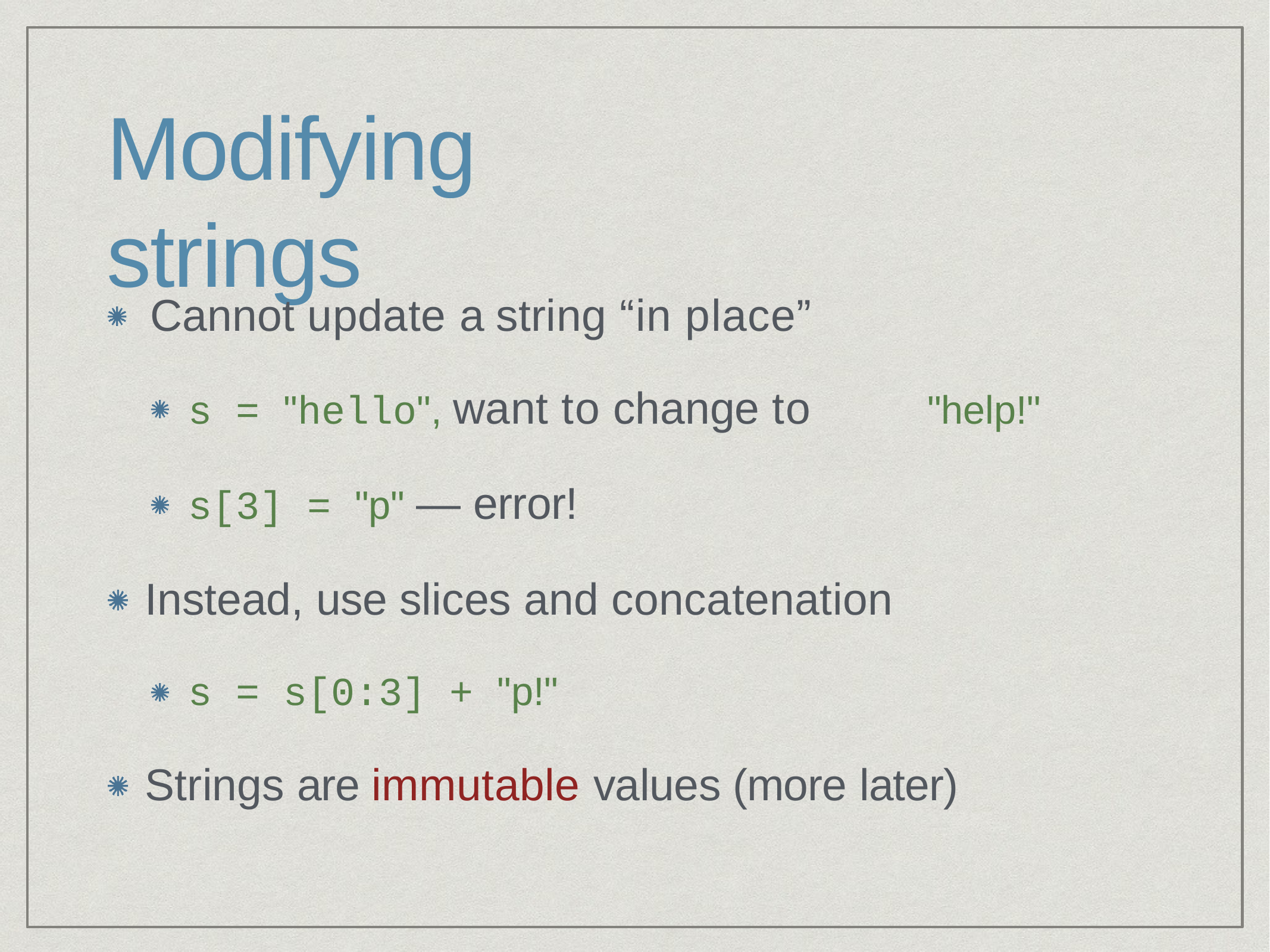

# Modifying strings
Cannot update a string “in place”
s = "hello", want to change to	"help!"
s[3] = "p" — error!
Instead, use slices and concatenation
s = s[0:3] + "p!"
Strings are immutable values (more later)